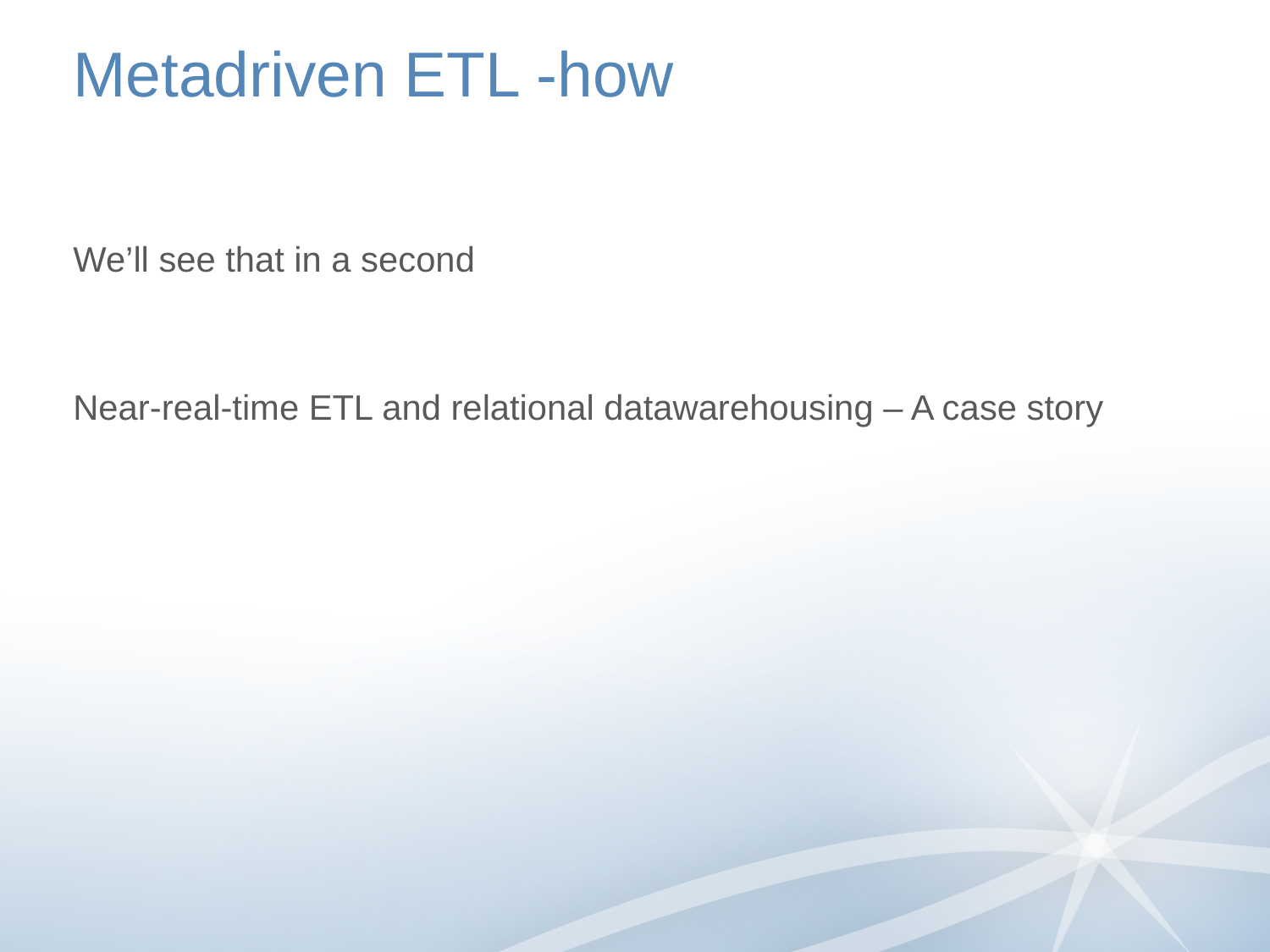

# Metadriven ETL -how
We’ll see that in a second

Near-real-time ETL and relational datawarehousing – A case story